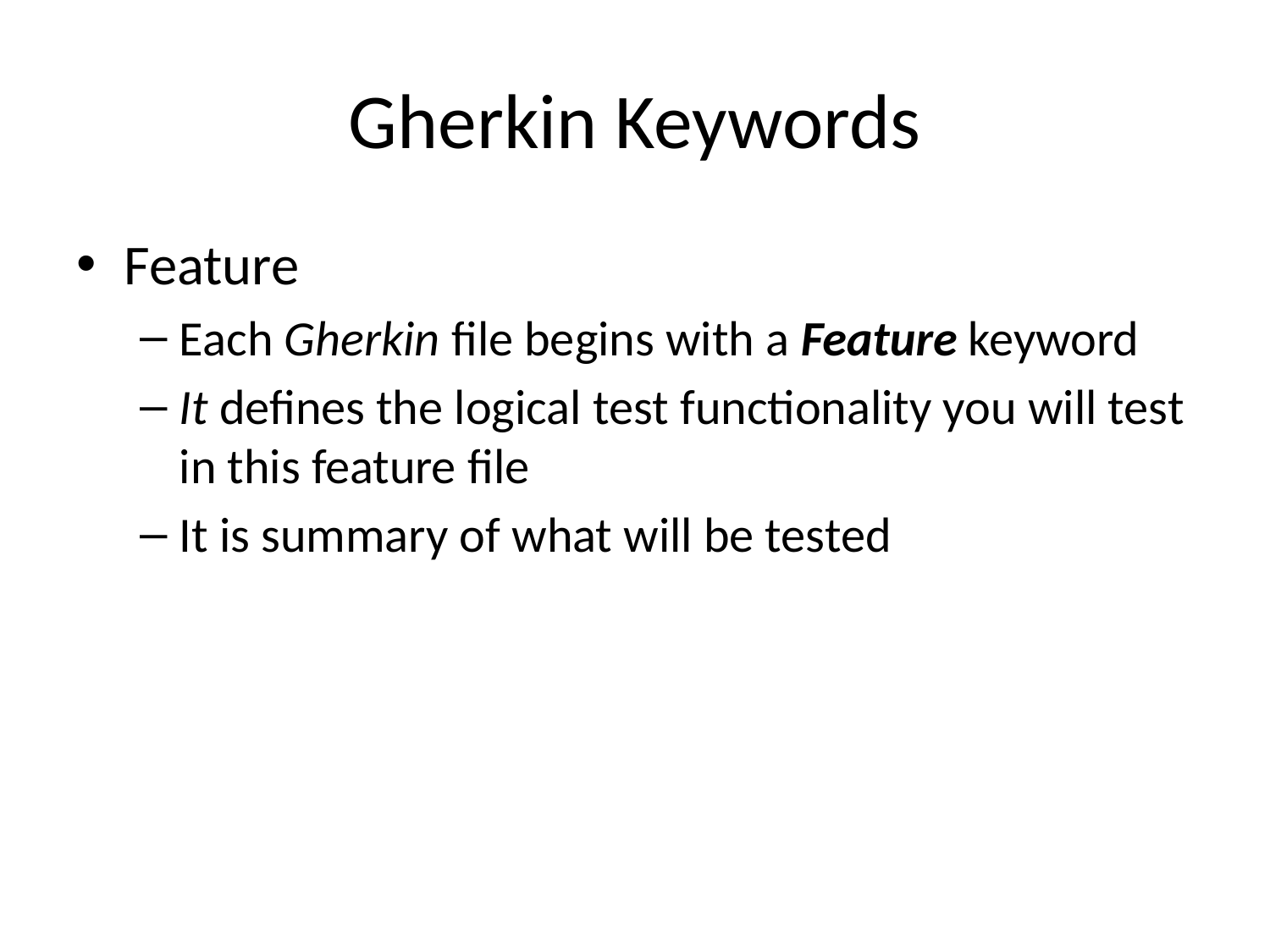

# Gherkin Keywords
Feature
Each Gherkin file begins with a Feature keyword
It defines the logical test functionality you will test in this feature file
It is summary of what will be tested